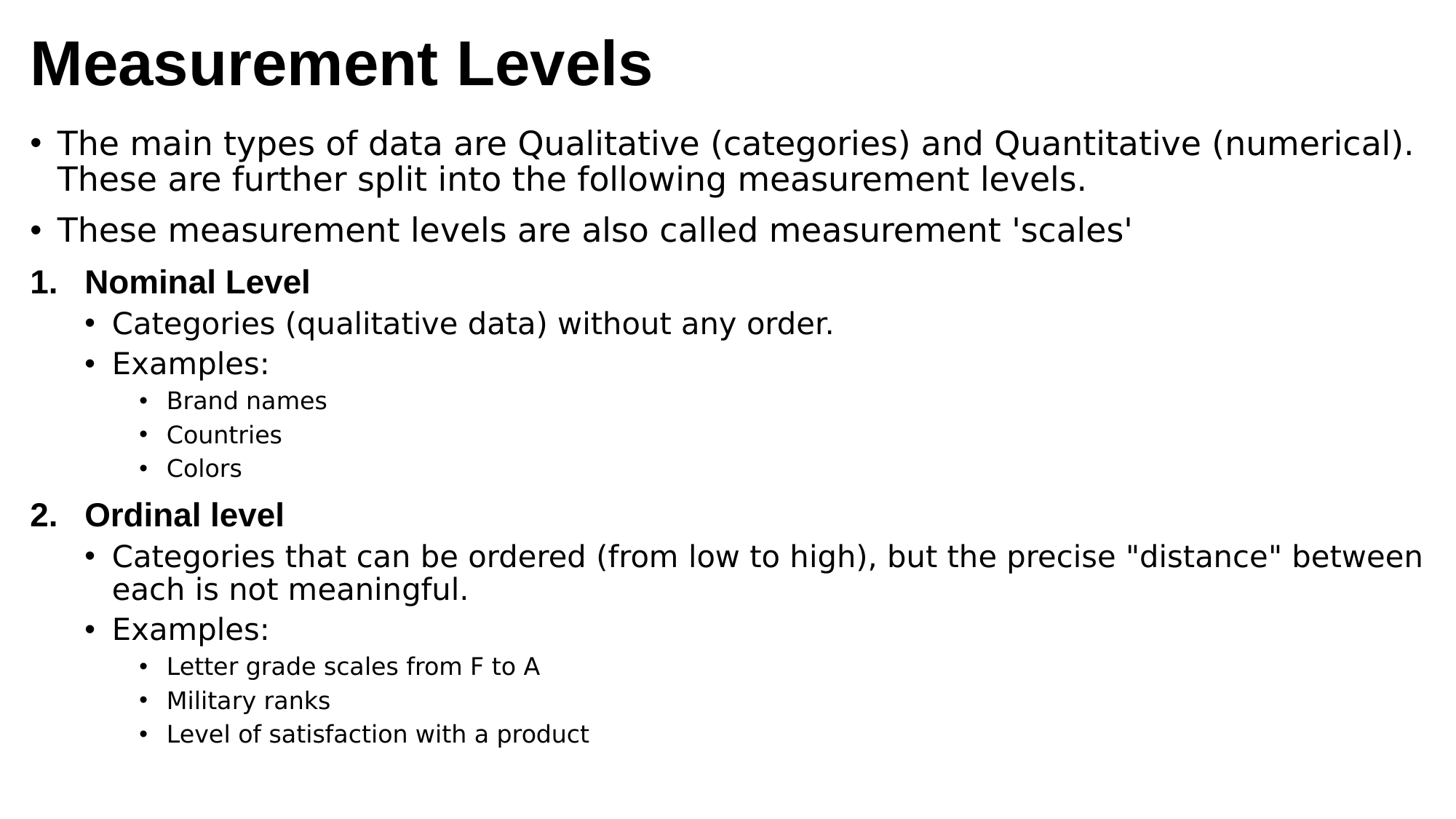

# Measurement Levels
The main types of data are Qualitative (categories) and Quantitative (numerical). These are further split into the following measurement levels.
These measurement levels are also called measurement 'scales'
Nominal Level
Categories (qualitative data) without any order.
Examples:
Brand names
Countries
Colors
Ordinal level
Categories that can be ordered (from low to high), but the precise "distance" between each is not meaningful.
Examples:
Letter grade scales from F to A
Military ranks
Level of satisfaction with a product